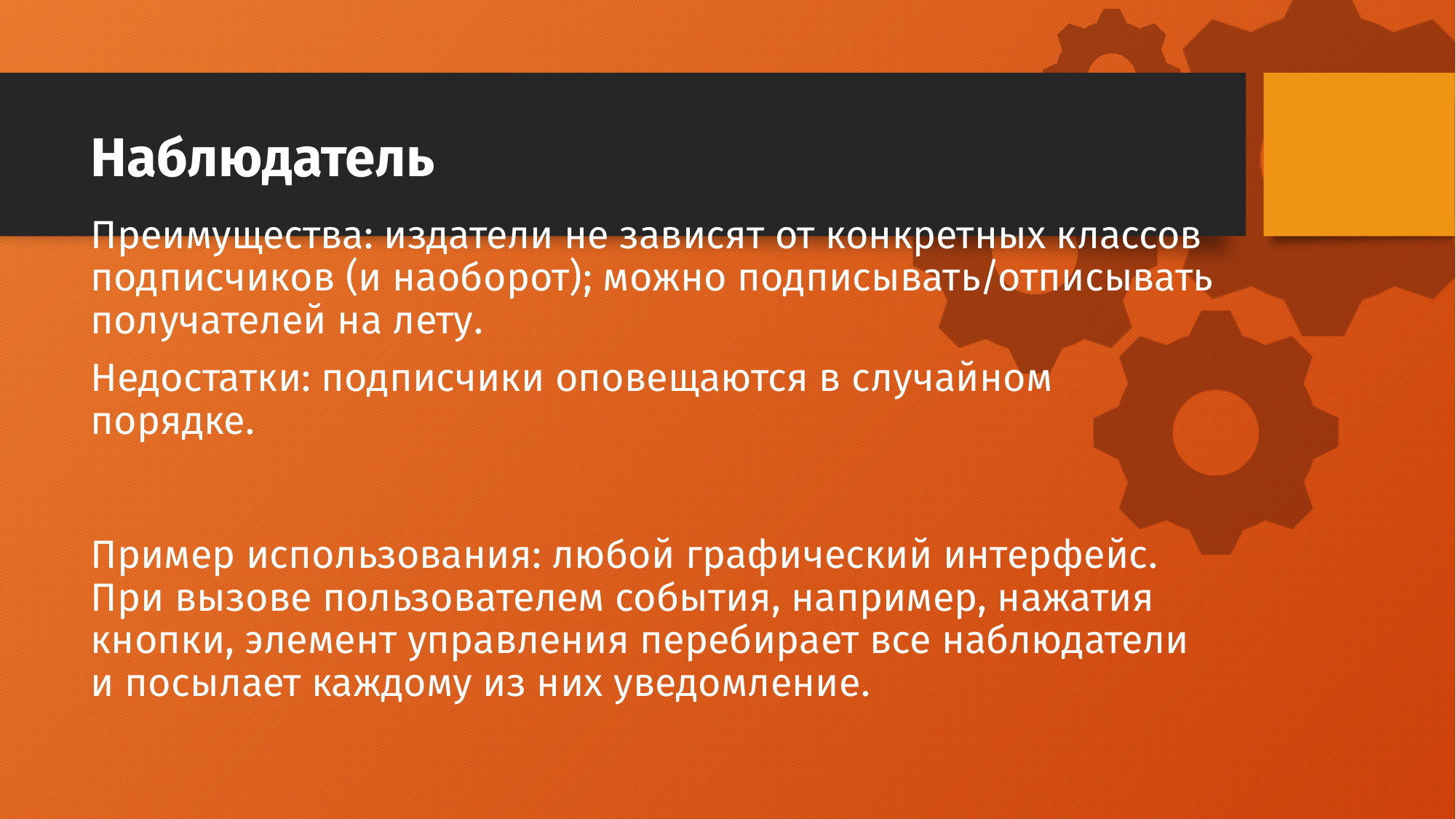

# Наблюдатель
Преимущества: издатели не зависят от конкретных классов подписчиков (и наоборот); можно подписывать/отписывать получателей на лету.
Недостатки: подписчики оповещаются в случайном порядке.
Пример использования: любой графический интерфейс. При вызове пользователем события, например, нажатия кнопки, элемент управления перебирает все наблюдатели и посылает каждому из них уведомление.